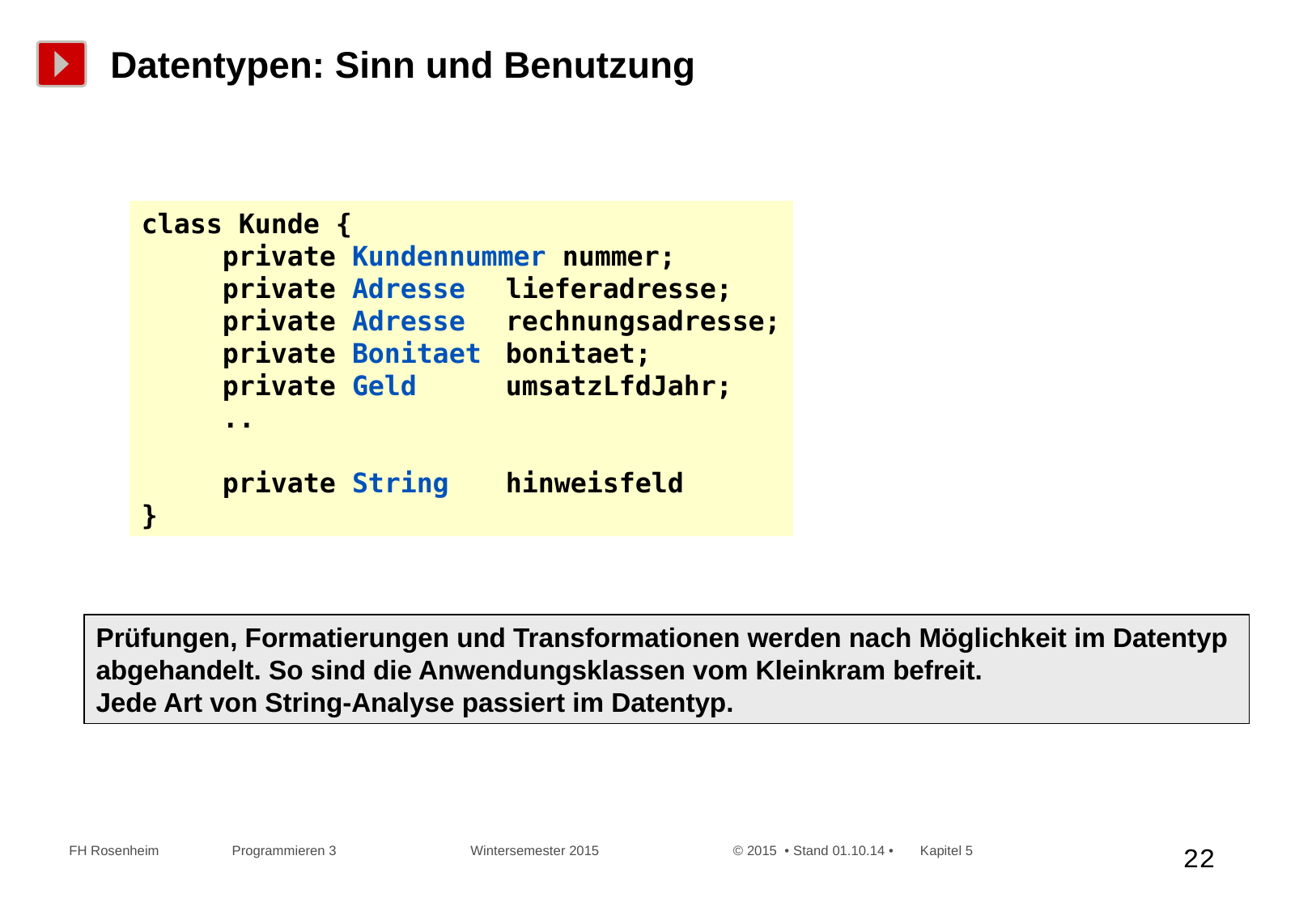

# Datentypen: Sinn und Benutzung
class Kunde {
     private Kundennummer nummer;
     private Adresse 	lieferadresse;
     private Adresse 	rechnungsadresse;
     private Bonitaet 	bonitaet;
     private Geld  	umsatzLfdJahr;
     ..
     private String	hinweisfeld
}
Prüfungen, Formatierungen und Transformationen werden nach Möglichkeit im Datentyp
abgehandelt. So sind die Anwendungsklassen vom Kleinkram befreit.
Jede Art von String-Analyse passiert im Datentyp.
     FH Rosenheim                   Programmieren 3                                   Wintersemester 2015                                   © 2015  • Stand 01.10.14 •       Kapitel 5